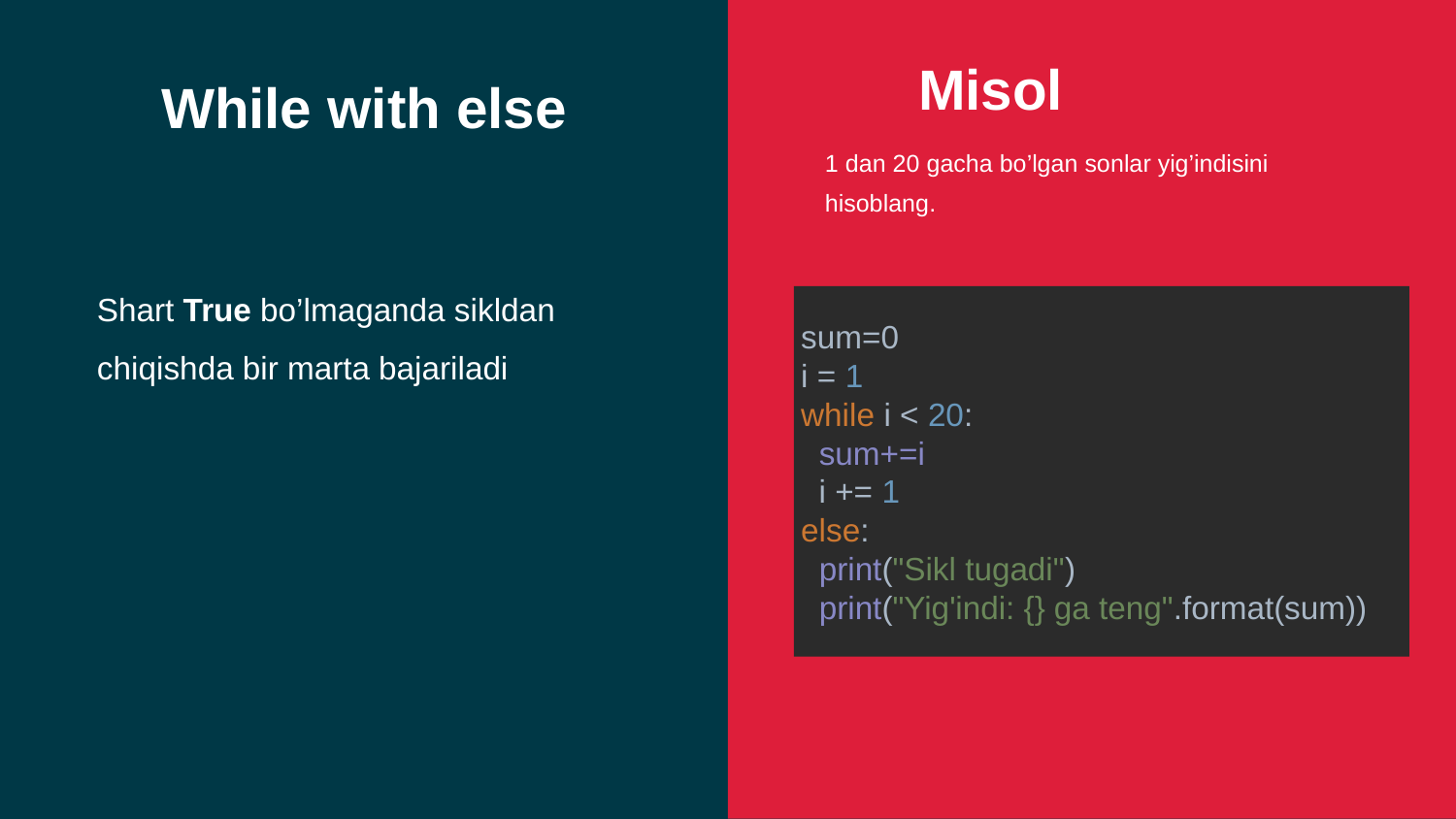

Misol
While with else
1 dan 20 gacha bo’lgan sonlar yig’indisini hisoblang.
Shart True bo’lmaganda sikldan chiqishda bir marta bajariladi
sum=0
i = 1
while i < 20:
  sum+=i
  i += 1
else:
  print("Sikl tugadi")
  print("Yig'indi: {} ga teng".format(sum))